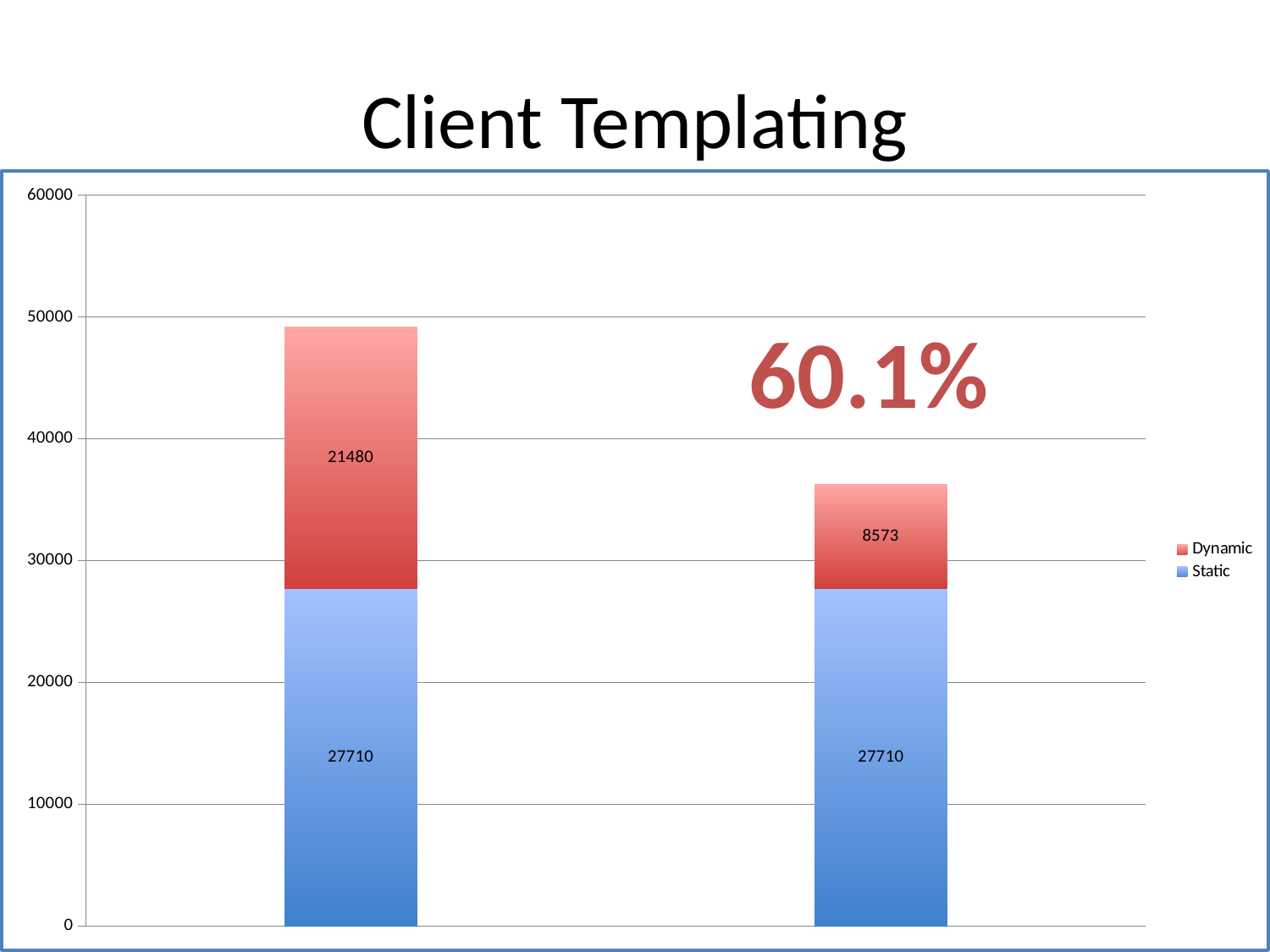

# Client Templating

### Chart

| Category | Static | Dynamic |
|---|---|---|
60.1%